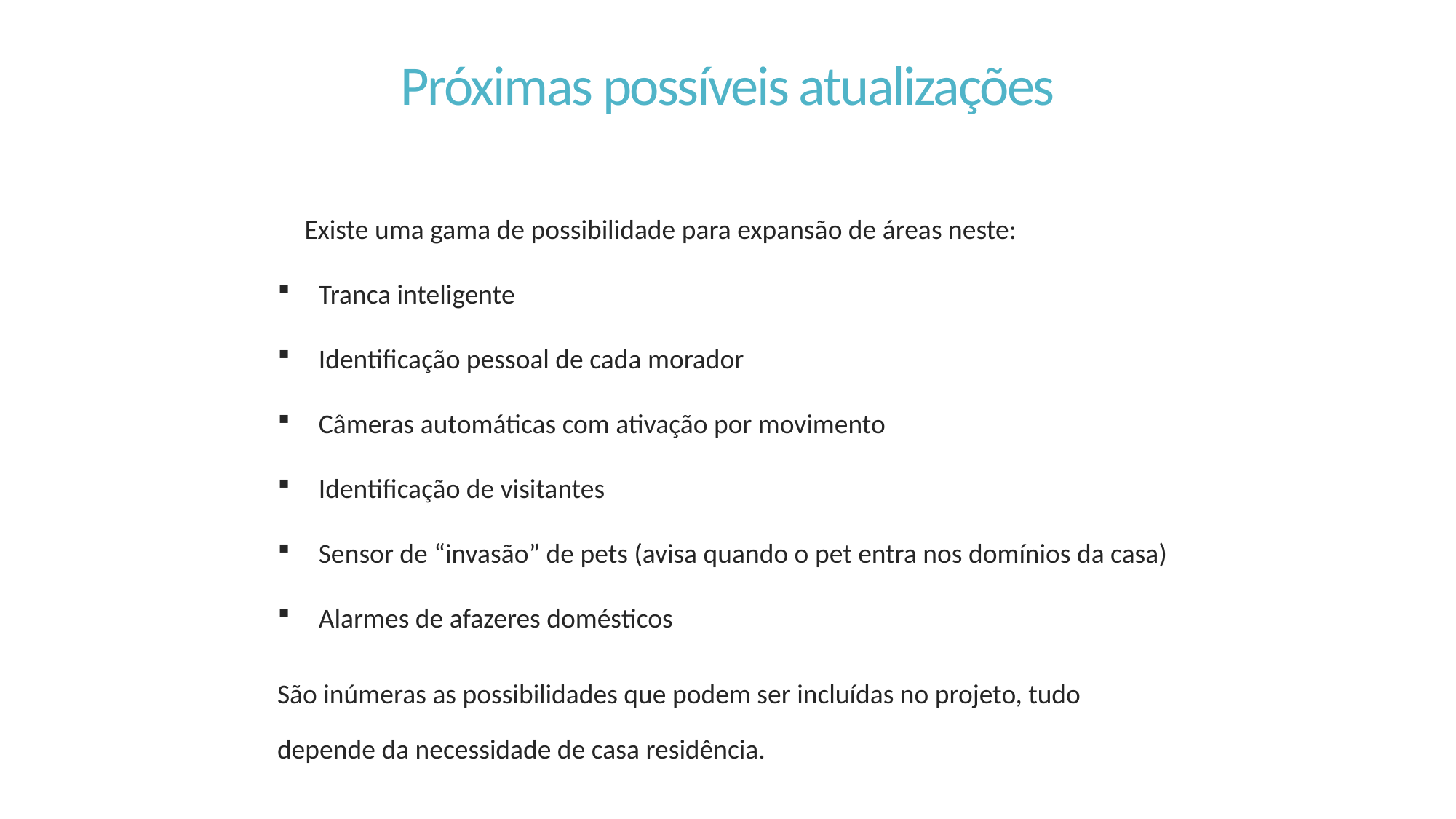

# Próximas possíveis atualizações
Existe uma gama de possibilidade para expansão de áreas neste:
Tranca inteligente
Identificação pessoal de cada morador
Câmeras automáticas com ativação por movimento
Identificação de visitantes
Sensor de “invasão” de pets (avisa quando o pet entra nos domínios da casa)
Alarmes de afazeres domésticos
São inúmeras as possibilidades que podem ser incluídas no projeto, tudo depende da necessidade de casa residência.